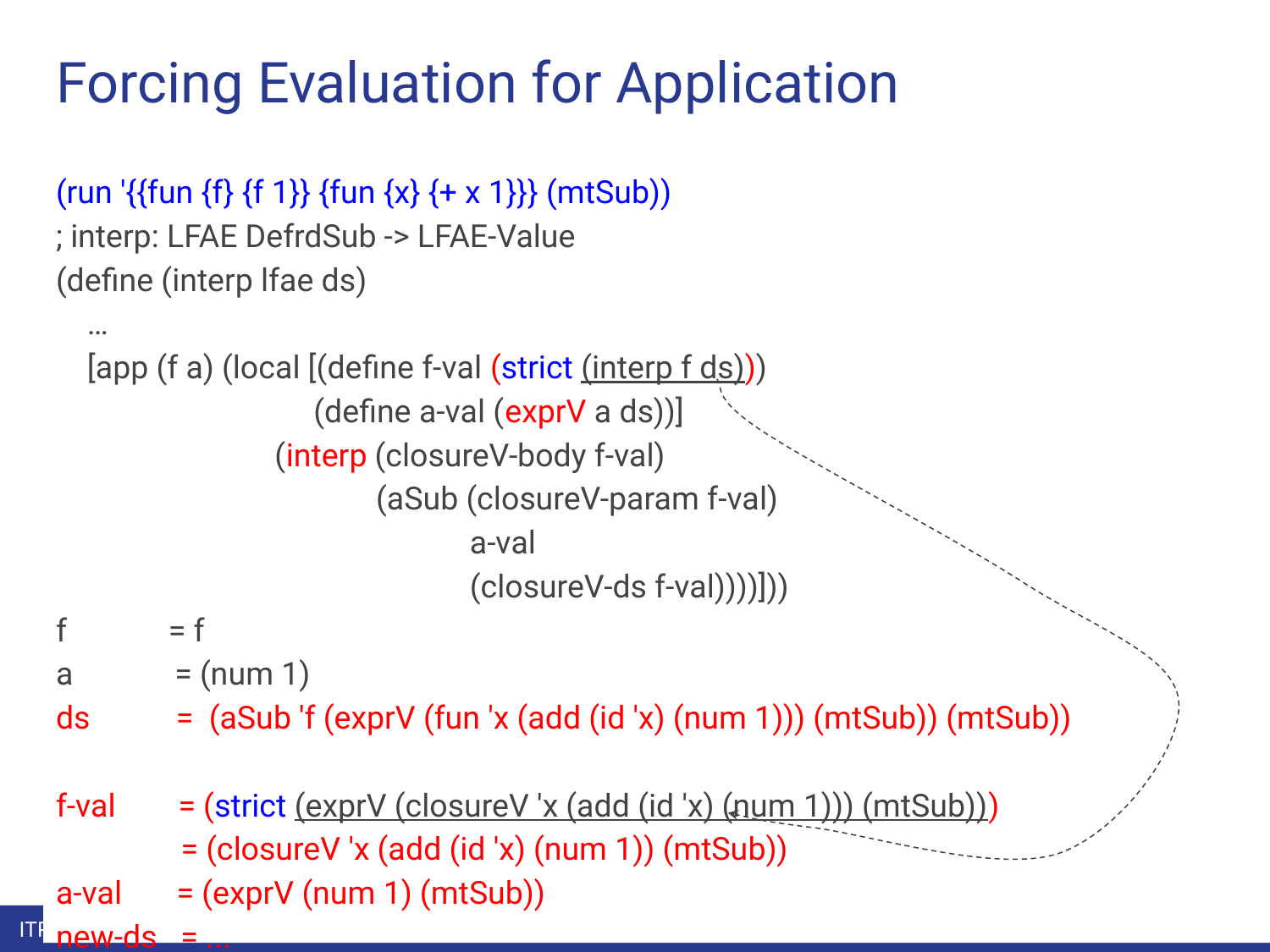

# Forcing Evaluation for Application
(run '{{fun {f} {f 1}} {fun {x} {+ x 1}}} (mtSub))
; interp: LFAE DefrdSub -> LFAE-Value
(define (interp lfae ds)
    …
    [app (f a) (local [(define f-val (strict (interp f ds)))
                                 (define a-val (exprV a ds))]
                            (interp (closureV-body f-val)
                                         (aSub (closureV-param f-val)
                                                     a-val
                                                     (closureV-ds f-val))))]))
f             = f
a             = (num 1)
ds           =  (aSub 'f (exprV (fun 'x (add (id 'x) (num 1))) (mtSub)) (mtSub))
f-val        = (strict (exprV (closureV 'x (add (id 'x) (num 1))) (mtSub)))
                = (closureV 'x (add (id 'x) (num 1)) (mtSub))
a-val       = (exprV (num 1) (mtSub))
new-ds   = ...

33